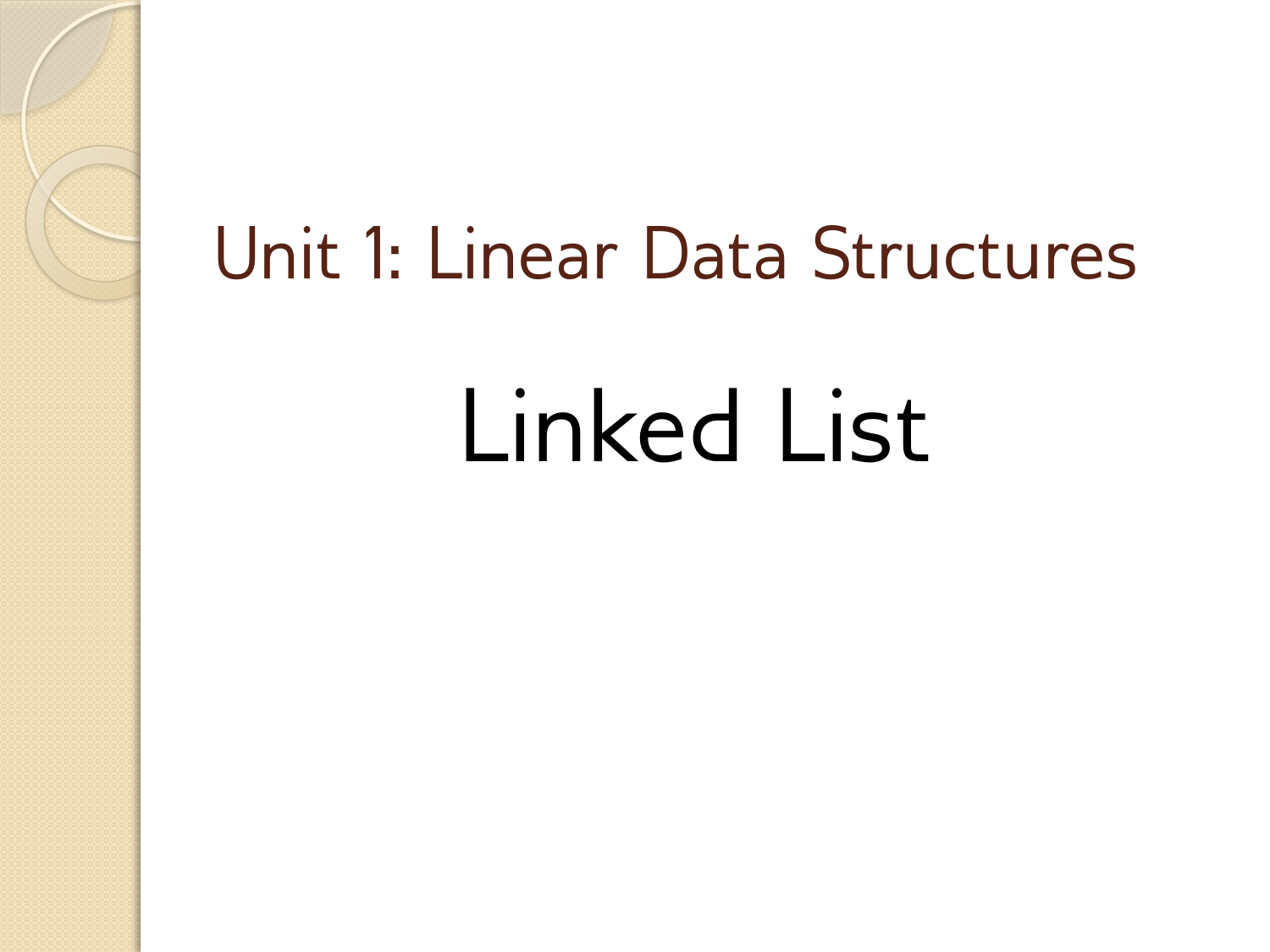

# Unit 1: Linear Data Structures
Linked List